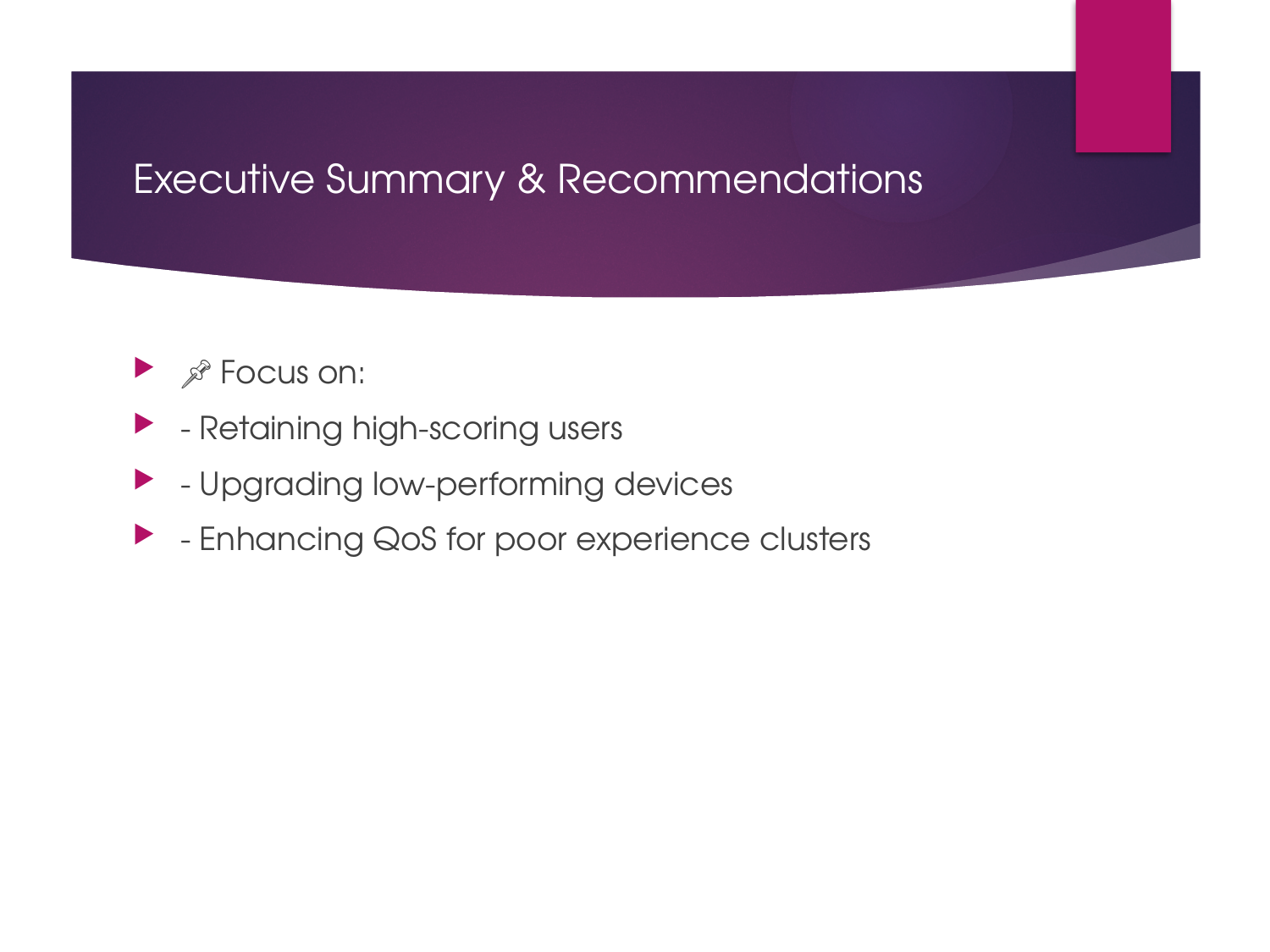

# Executive Summary & Recommendations
📌 Focus on:
- Retaining high-scoring users
- Upgrading low-performing devices
- Enhancing QoS for poor experience clusters